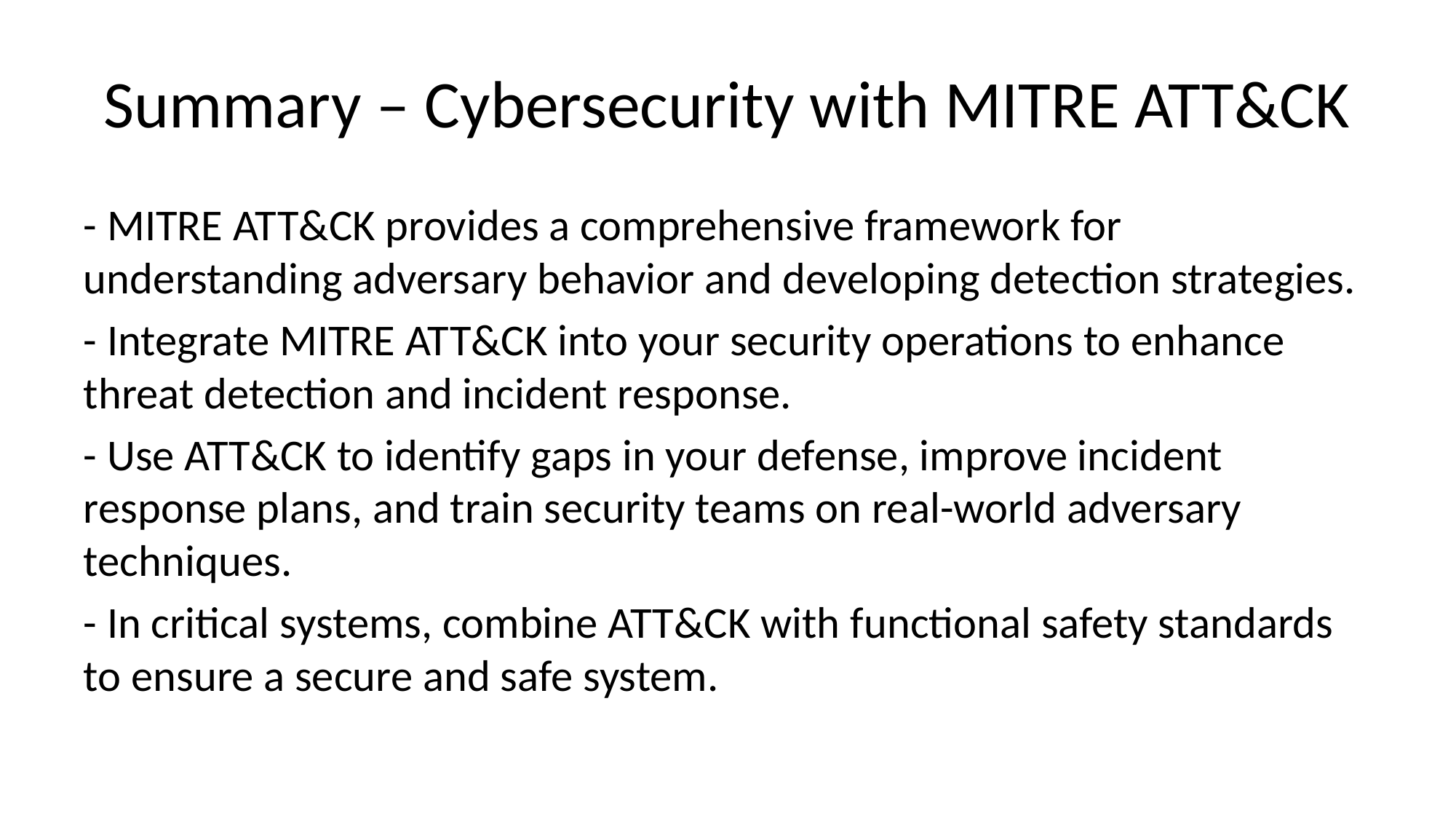

# Summary – Cybersecurity with MITRE ATT&CK
- MITRE ATT&CK provides a comprehensive framework for understanding adversary behavior and developing detection strategies.
- Integrate MITRE ATT&CK into your security operations to enhance threat detection and incident response.
- Use ATT&CK to identify gaps in your defense, improve incident response plans, and train security teams on real-world adversary techniques.
- In critical systems, combine ATT&CK with functional safety standards to ensure a secure and safe system.